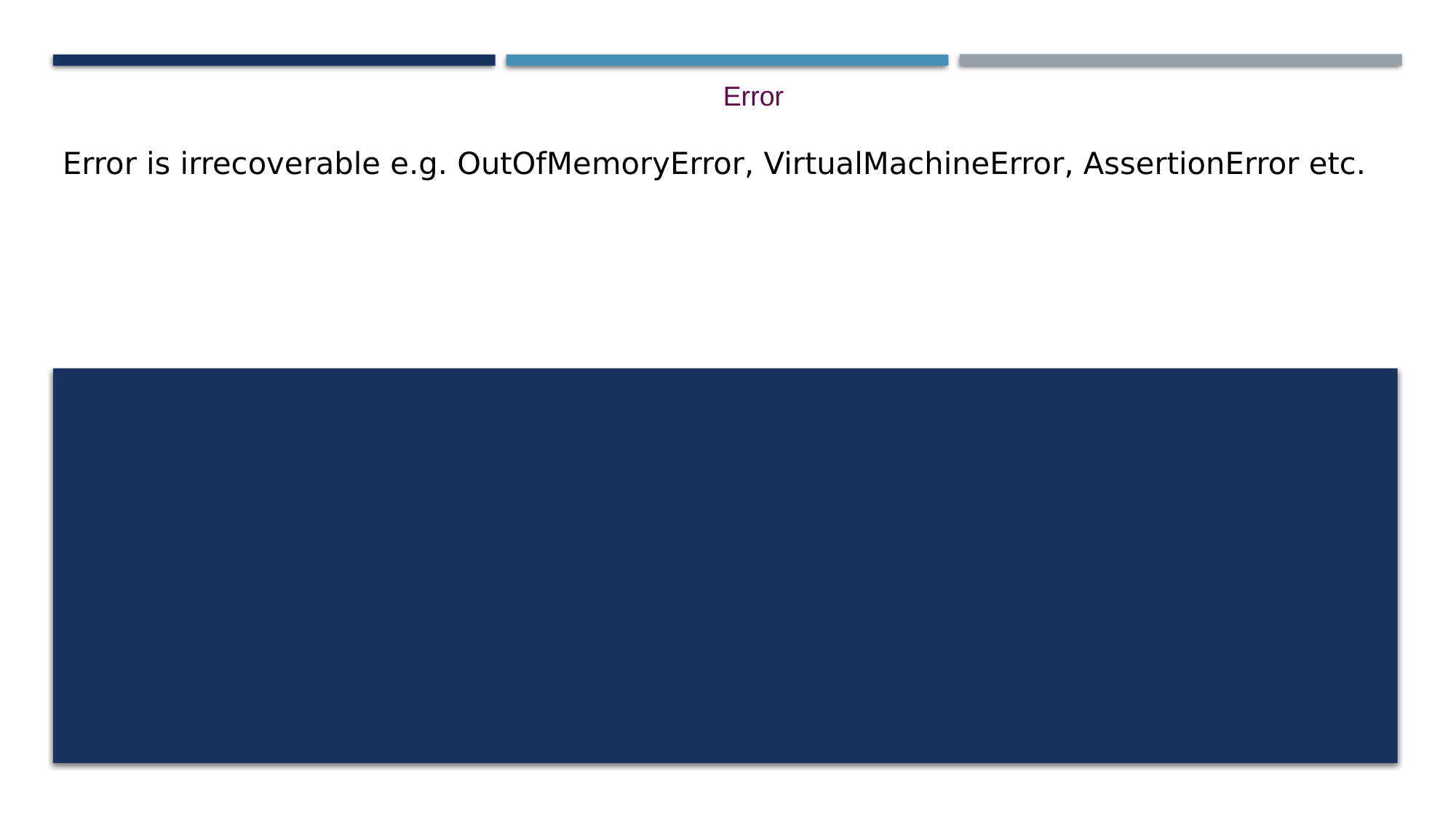

Error

Error is irrecoverable e.g. OutOfMemoryError, VirtualMachineError, AssertionError etc.